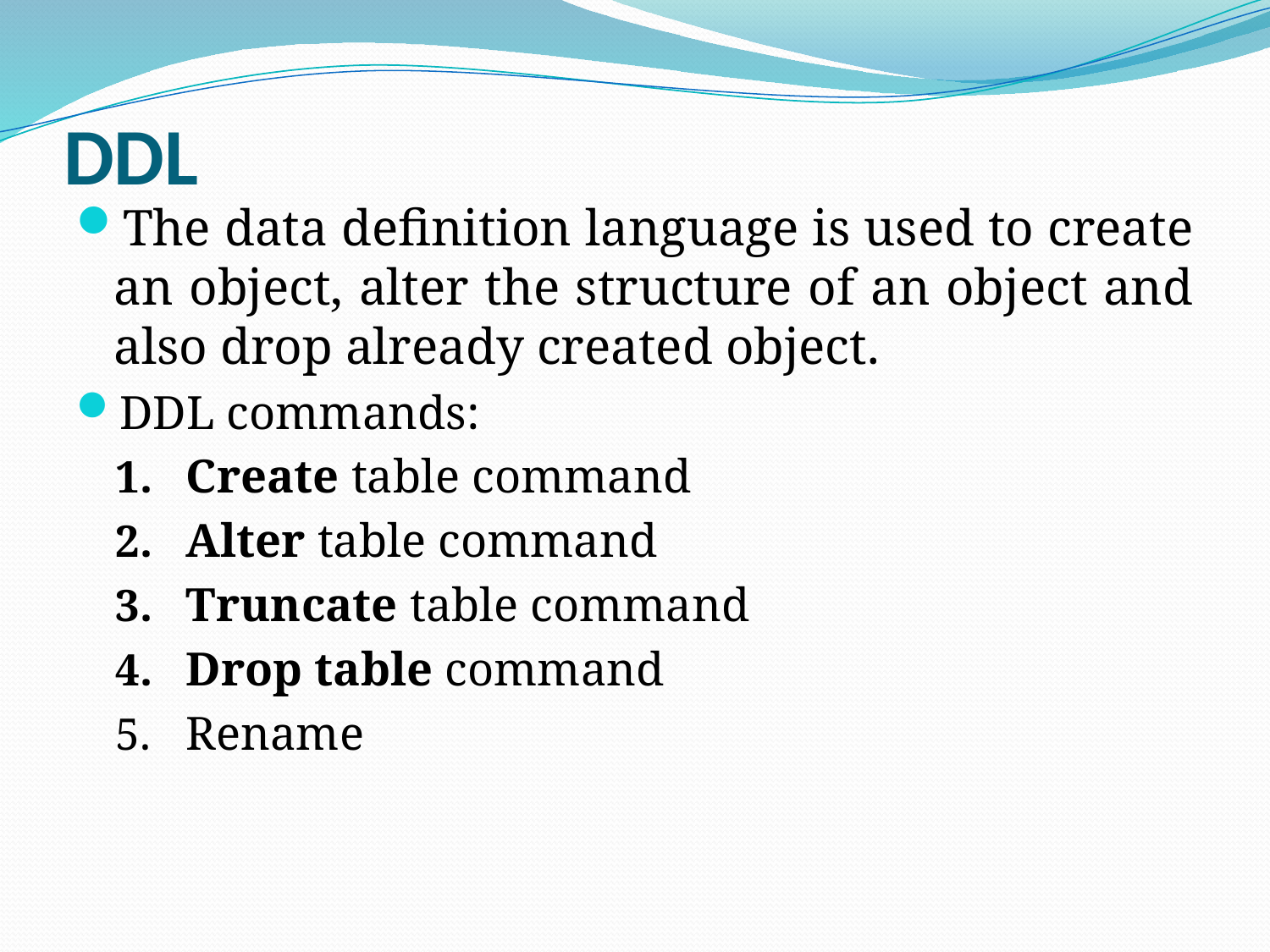

# DDL
The data definition language is used to create an object, alter the structure of an object and also drop already created object.
DDL commands:
Create table command
Alter table command
Truncate table command
Drop table command
Rename